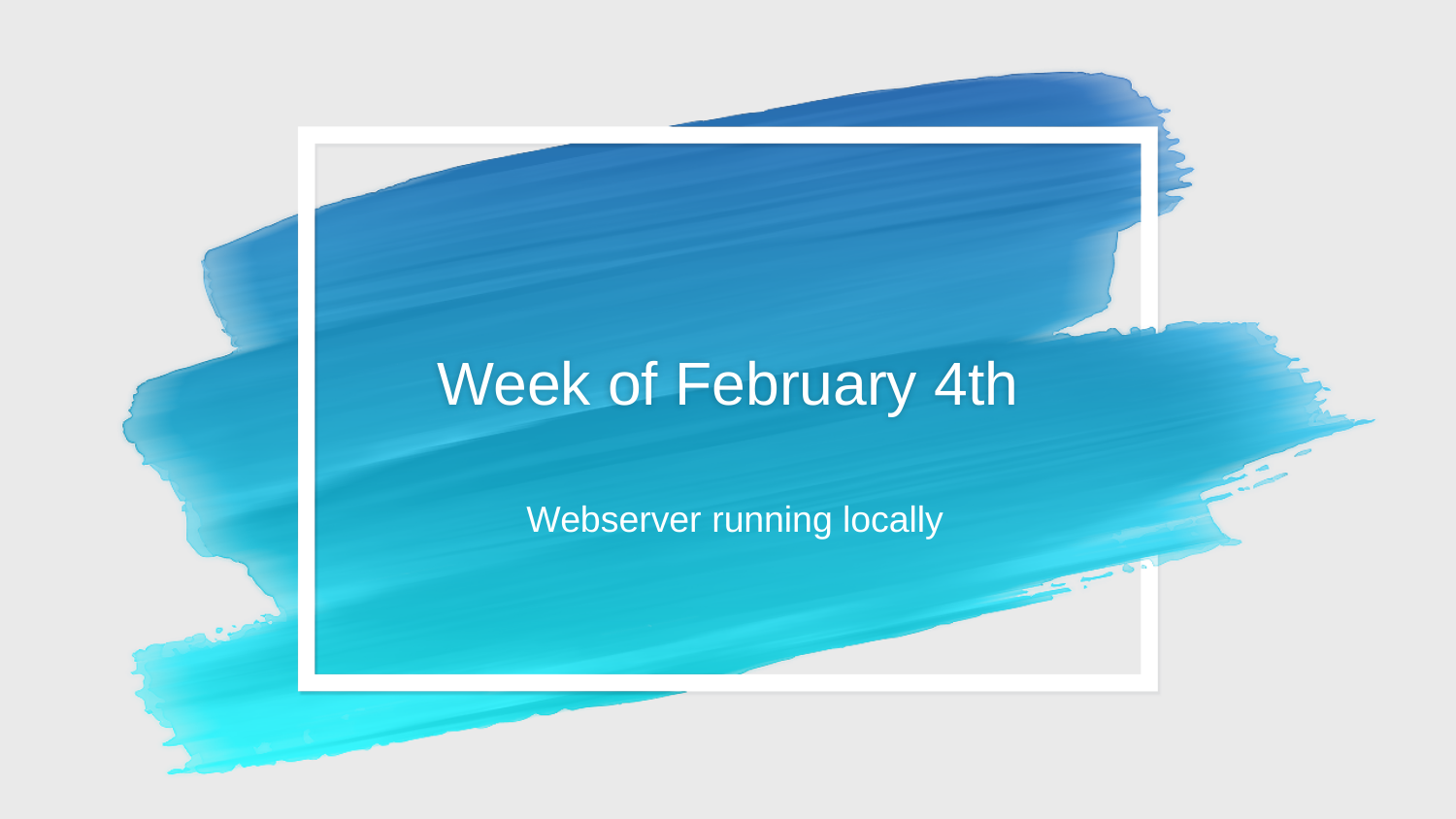

# Week of February 4th
Webserver running locally